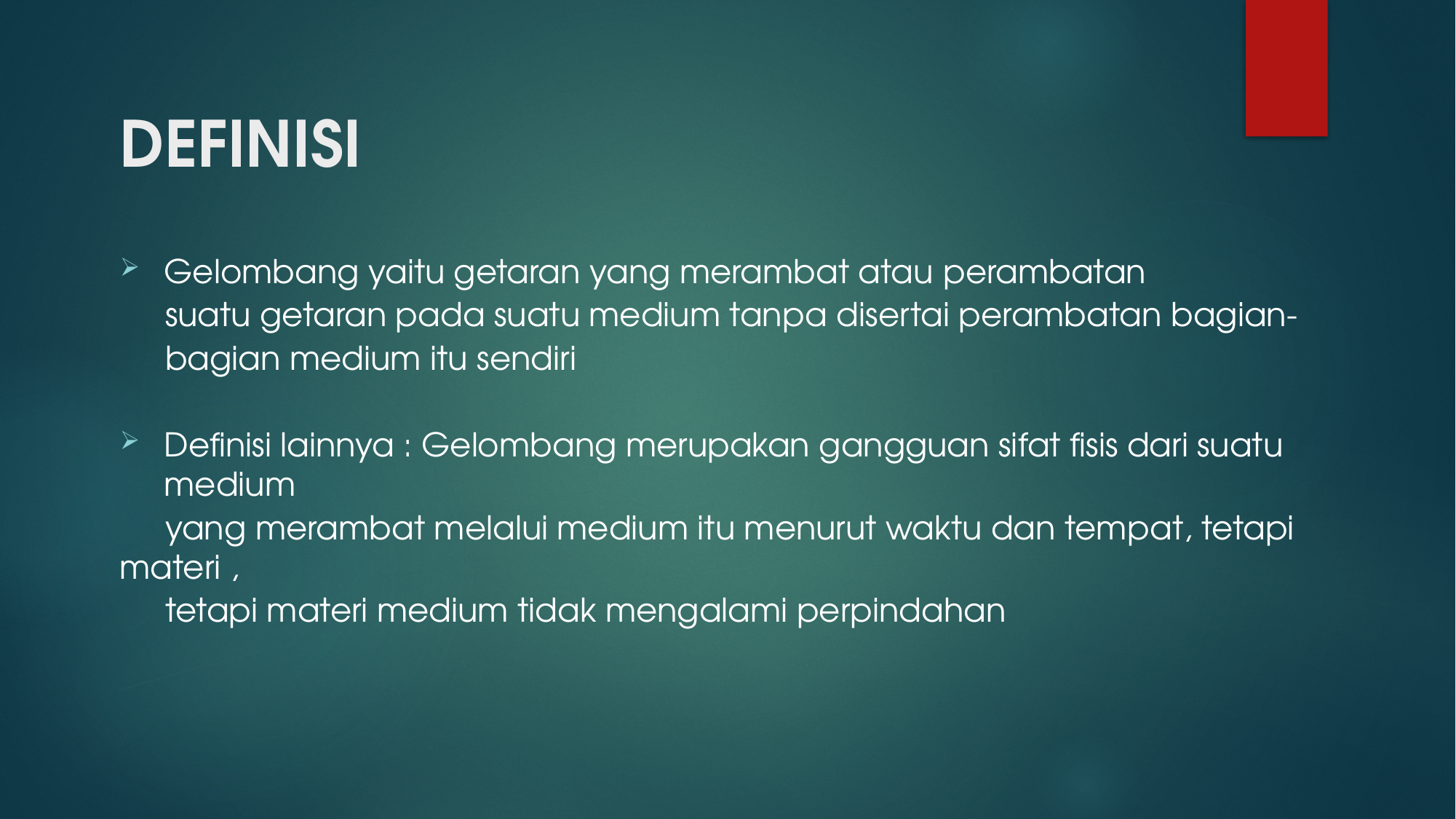

# DEFINISI
Gelombang yaitu getaran yang merambat atau perambatan
     suatu getaran pada suatu medium tanpa disertai perambatan bagian-
     bagian medium itu sendiri

Definisi lainnya : Gelombang merupakan gangguan sifat fisis dari suatu medium
     yang merambat melalui medium itu menurut waktu dan tempat, tetapi materi ,
     tetapi materi medium tidak mengalami perpindahan